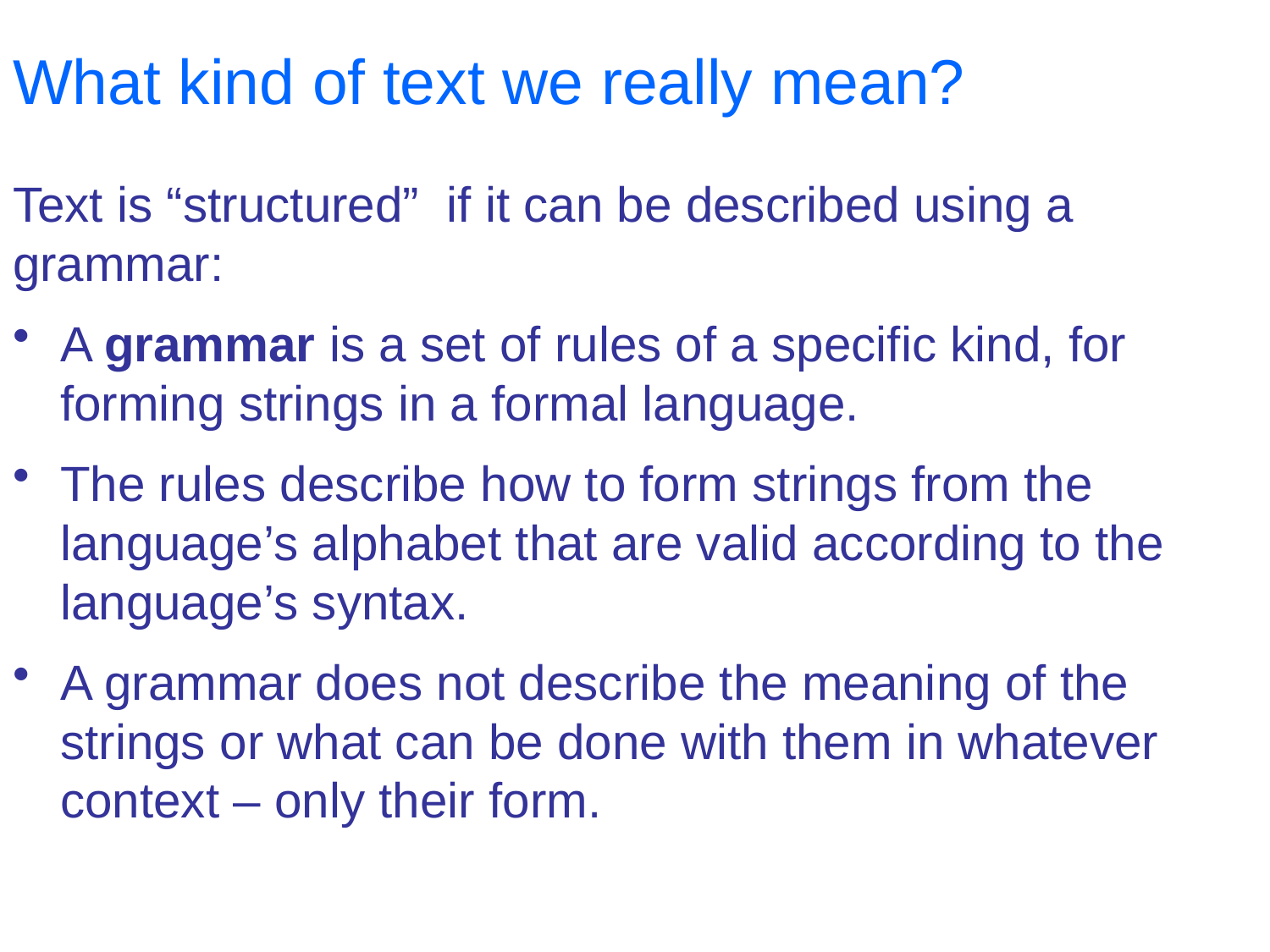

# What kind of text we really mean?
Text is “structured”  if it can be described using a grammar:
A grammar is a set of rules of a specific kind, for forming strings in a formal language.
The rules describe how to form strings from the language’s alphabet that are valid according to the language’s syntax.
A grammar does not describe the meaning of the strings or what can be done with them in whatever context – only their form.